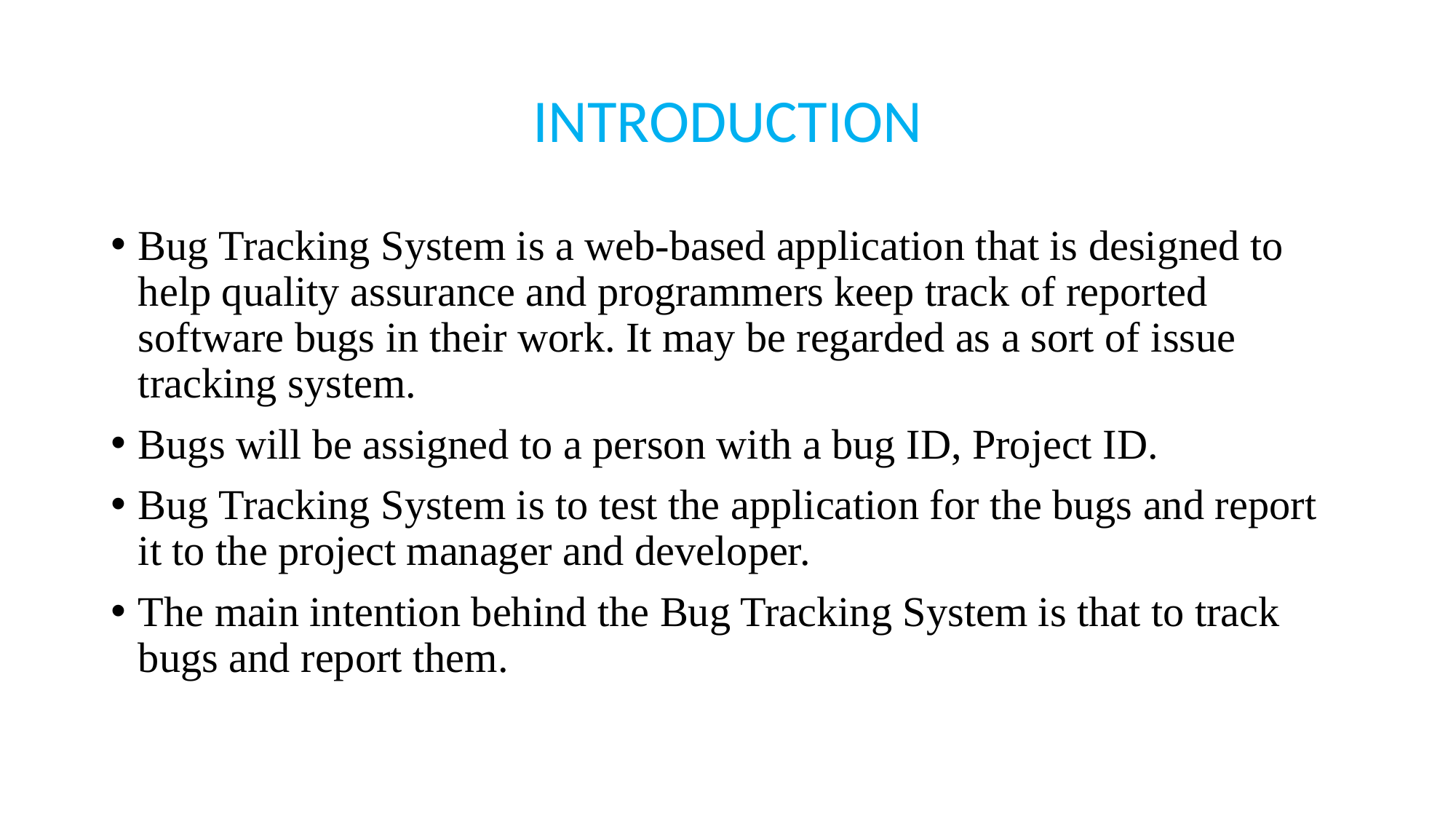

# INTRODUCTION
Bug Tracking System is a web-based application that is designed to help quality assurance and programmers keep track of reported software bugs in their work. It may be regarded as a sort of issue tracking system.
Bugs will be assigned to a person with a bug ID, Project ID.
Bug Tracking System is to test the application for the bugs and report it to the project manager and developer.
The main intention behind the Bug Tracking System is that to track bugs and report them.